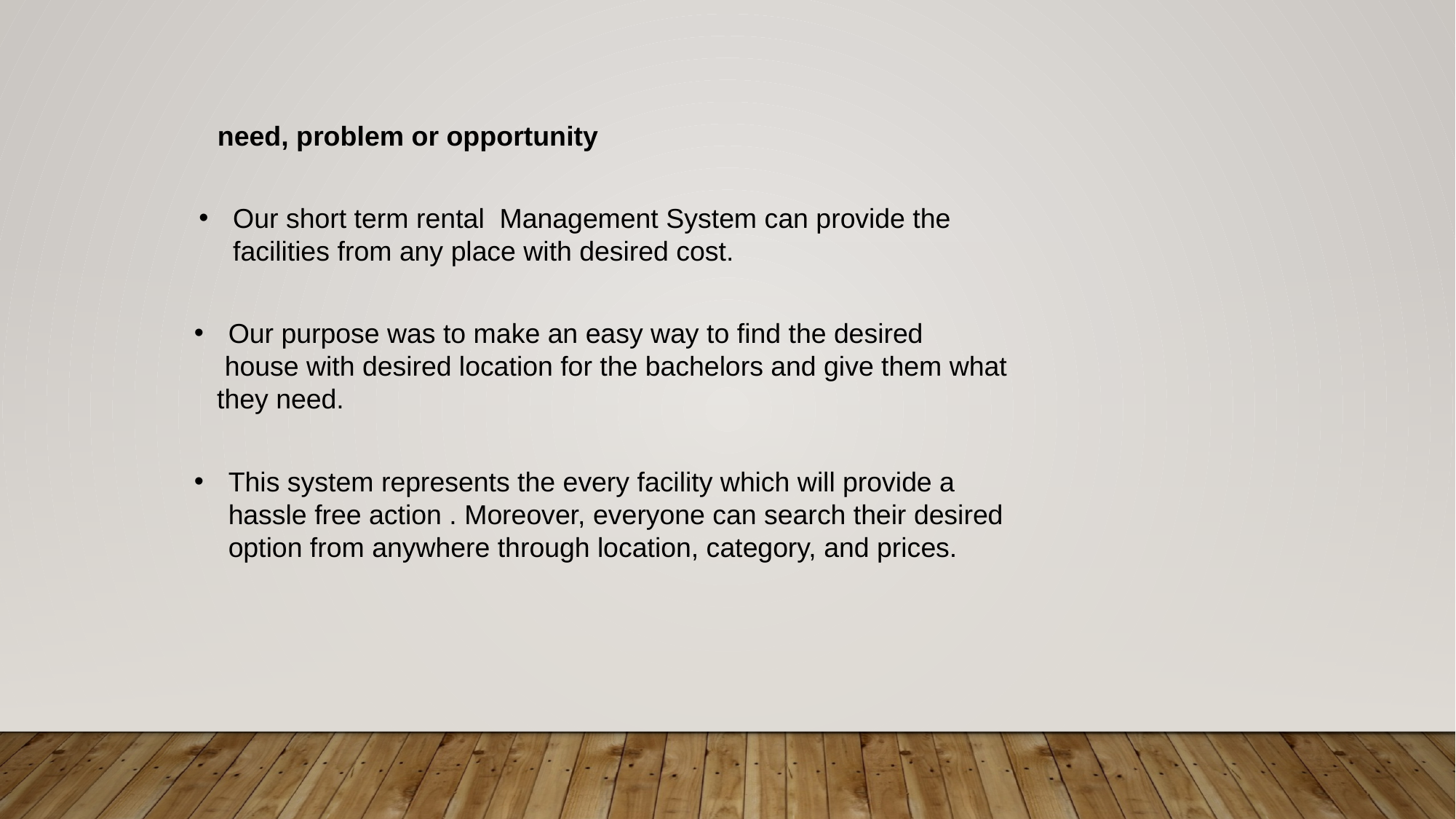

need, problem or opportunity
Our short term rental  Management System can provide the facilities from any place with desired cost.
Our purpose was to make an easy way to find the desired
    house with desired location for the bachelors and give them what     they need.
This system represents the every facility which will provide a hassle free action . Moreover, everyone can search their desired option from anywhere through location, category, and prices.